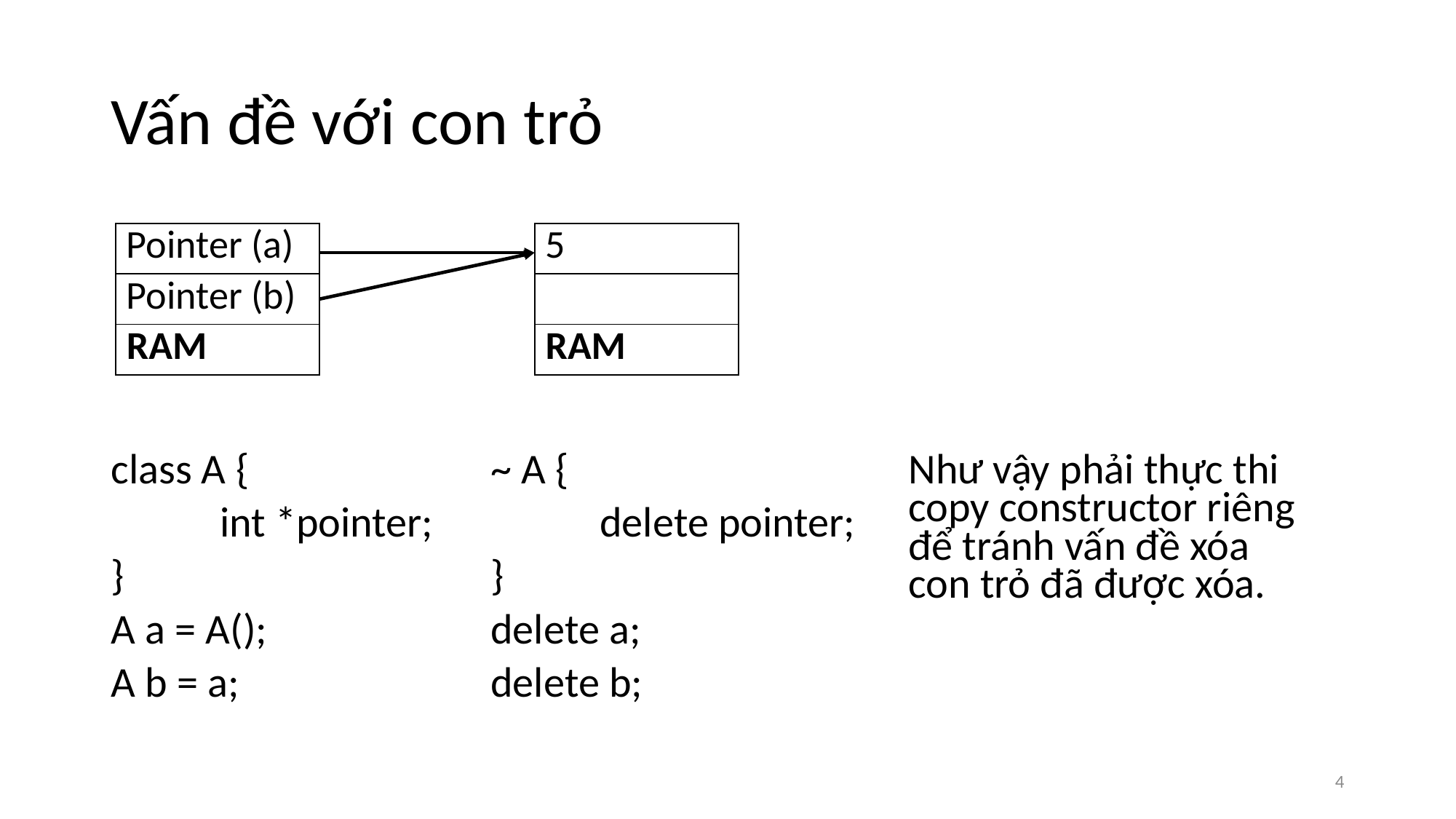

# Vấn đề với con trỏ
| Pointer (a) |
| --- |
| Pointer (b) |
| RAM |
| 5 |
| --- |
|  |
| RAM |
class A {
	int *pointer;
}
A a = A();
A b = a;
~ A {
	delete pointer;
}
delete a;
delete b;
Như vậy phải thực thi copy constructor riêng để tránh vấn đề xóa con trỏ đã được xóa.
4